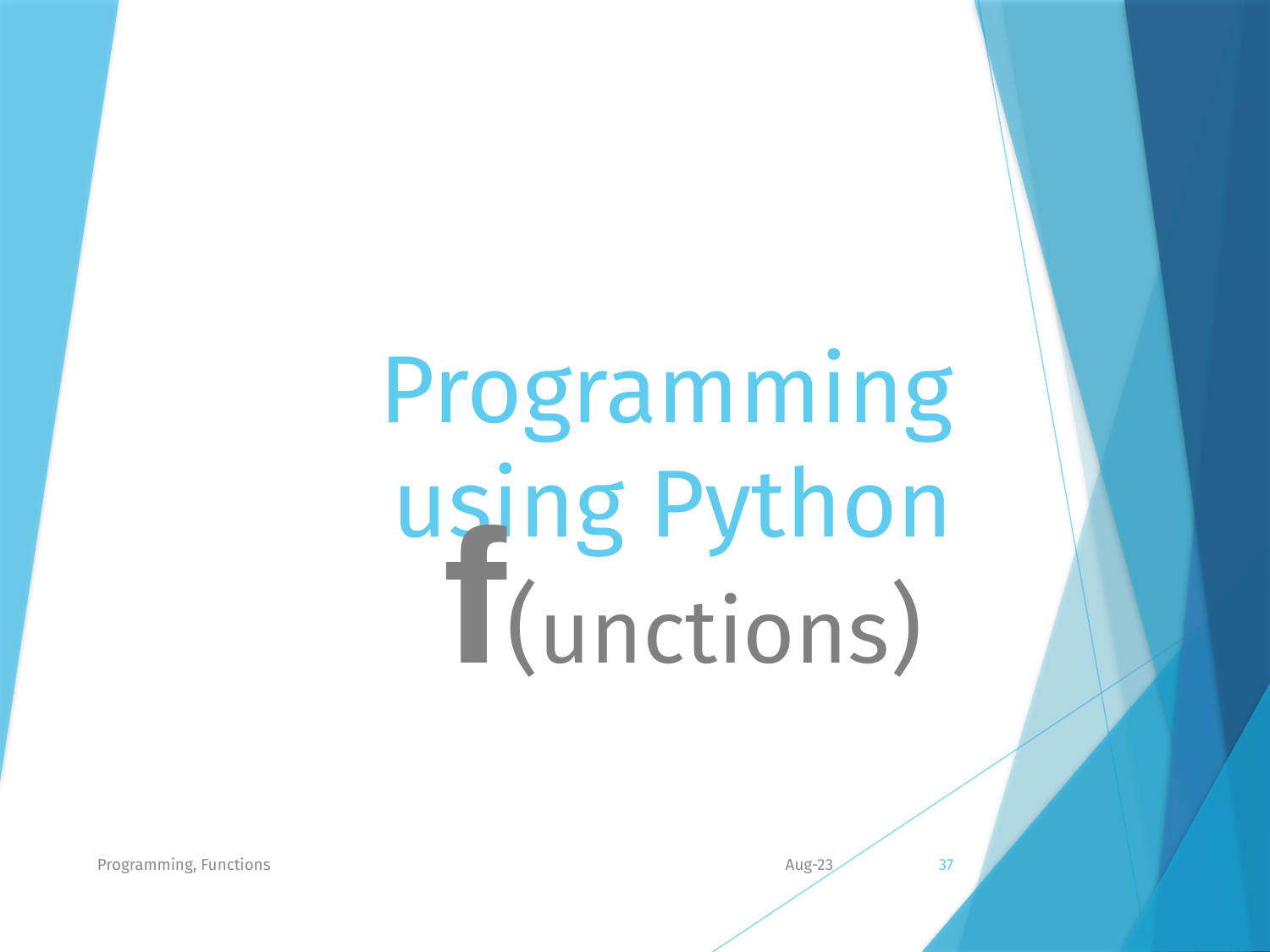

# Programming using Python
     f(unctions)
Programming, Functions
Aug-23
37